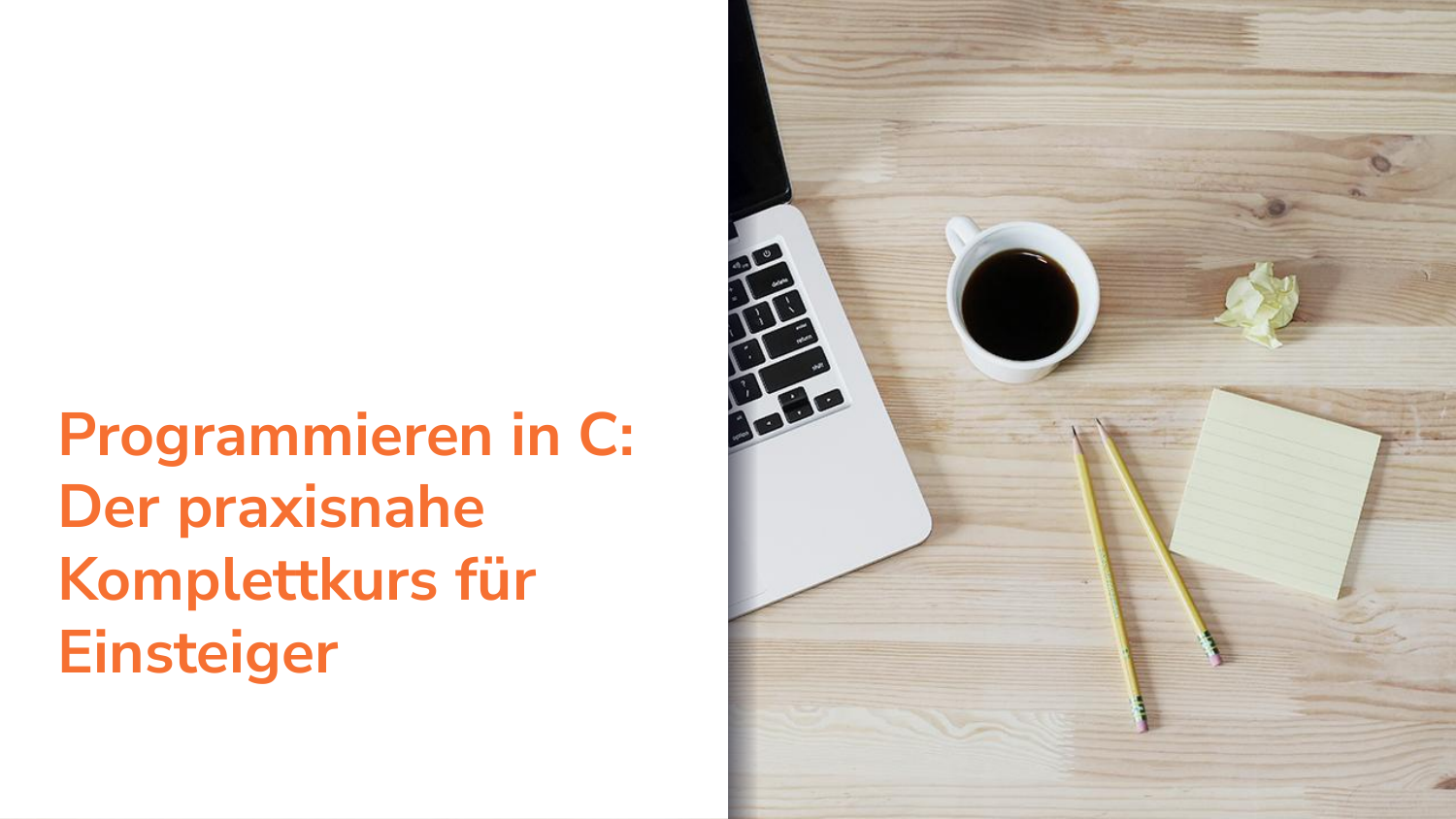

# Programmieren in C: Der praxisnahe Komplettkurs für Einsteiger